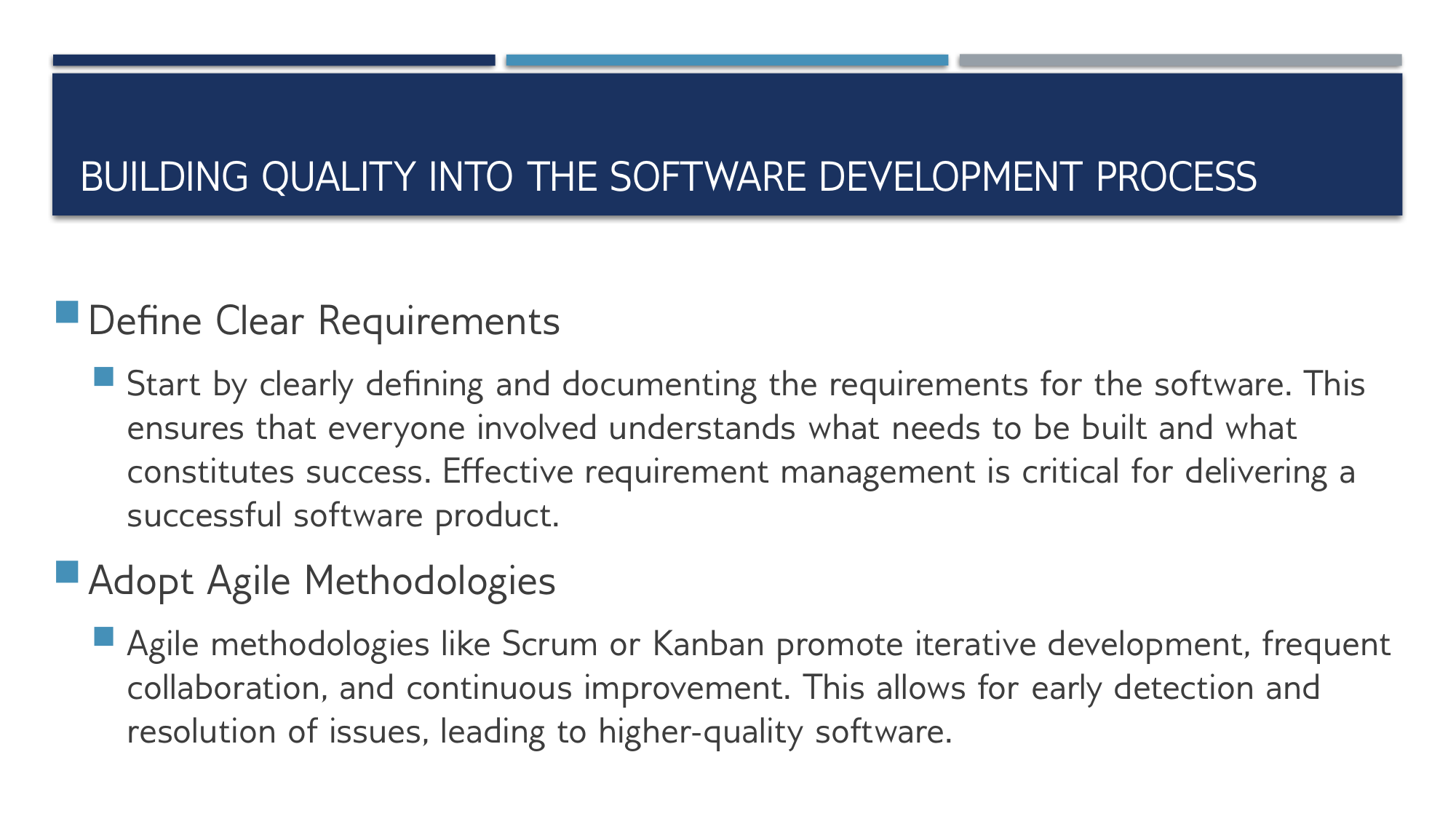

# Building Quality into the Software Development Process
Define Clear Requirements
Start by clearly defining and documenting the requirements for the software. This ensures that everyone involved understands what needs to be built and what constitutes success. Effective requirement management is critical for delivering a successful software product.
Adopt Agile Methodologies
Agile methodologies like Scrum or Kanban promote iterative development, frequent collaboration, and continuous improvement. This allows for early detection and resolution of issues, leading to higher-quality software.